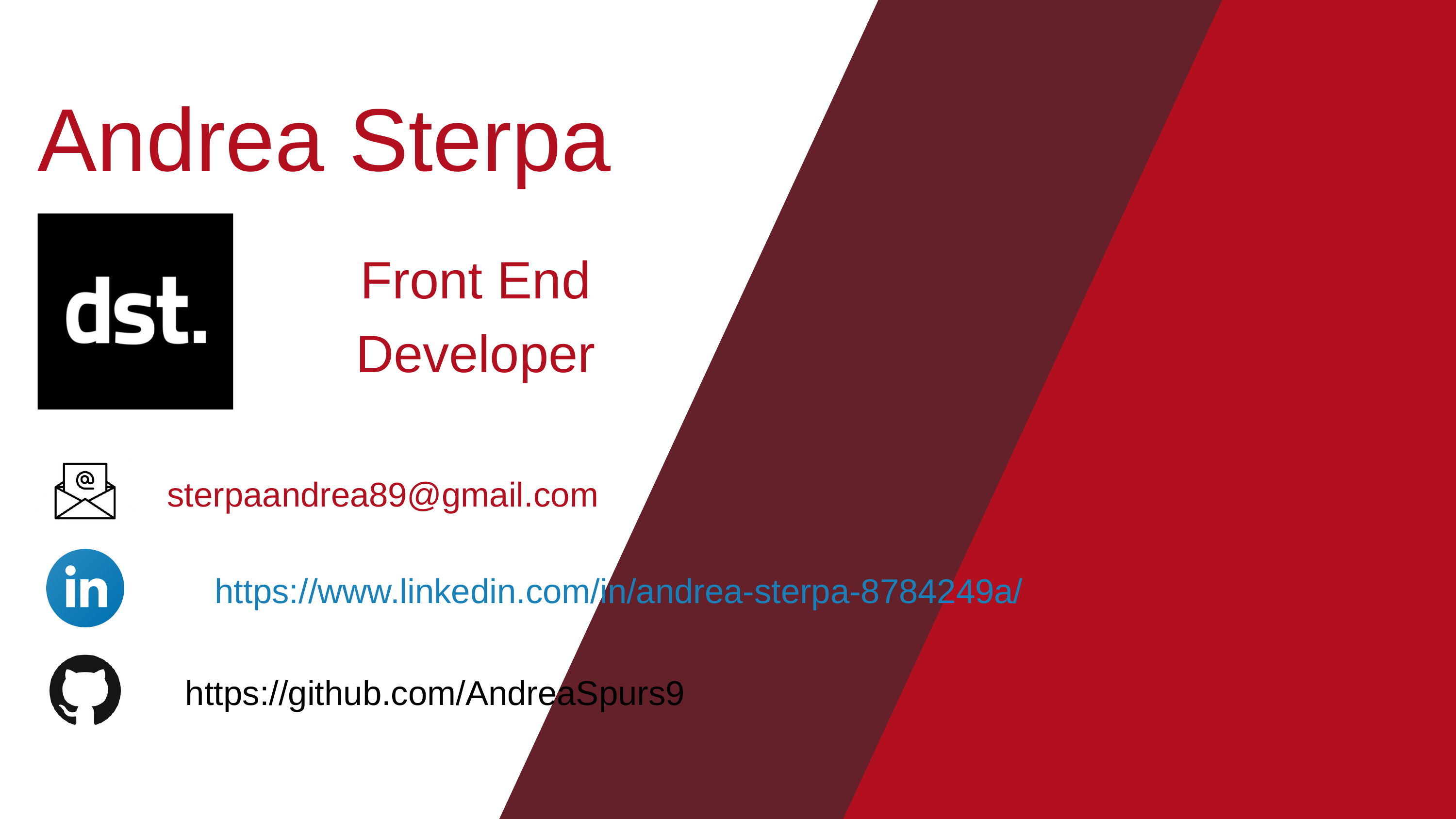

Andrea Sterpa

Front End Developer

sterpaandrea89@gmail.com

https://www.linkedin.com/in/andrea-sterpa-8784249a/

https://github.com/AndreaSpurs9